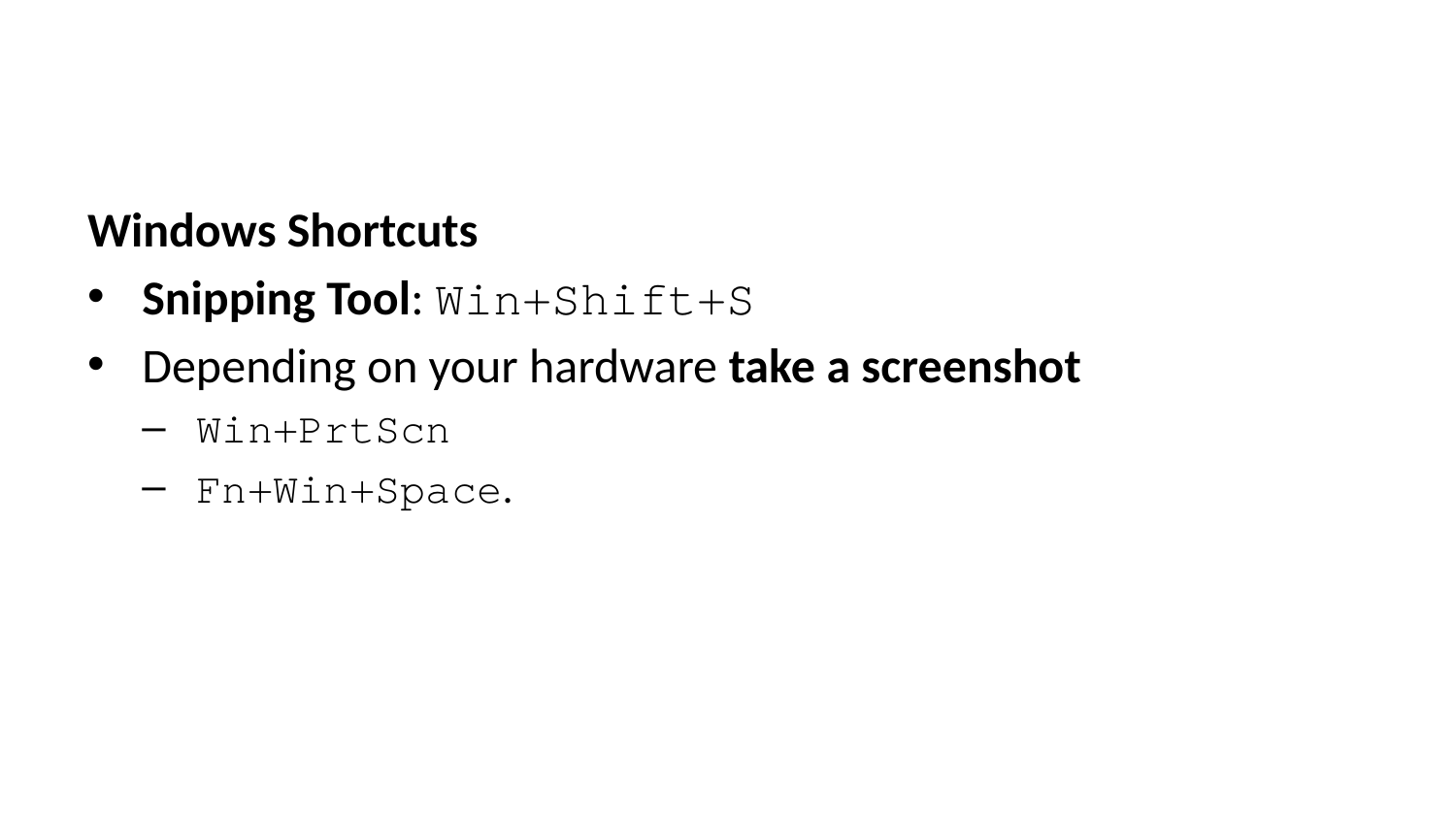

Windows Shortcuts
Snipping Tool: Win+Shift+S
Depending on your hardware take a screenshot
Win+PrtScn
Fn+Win+Space.